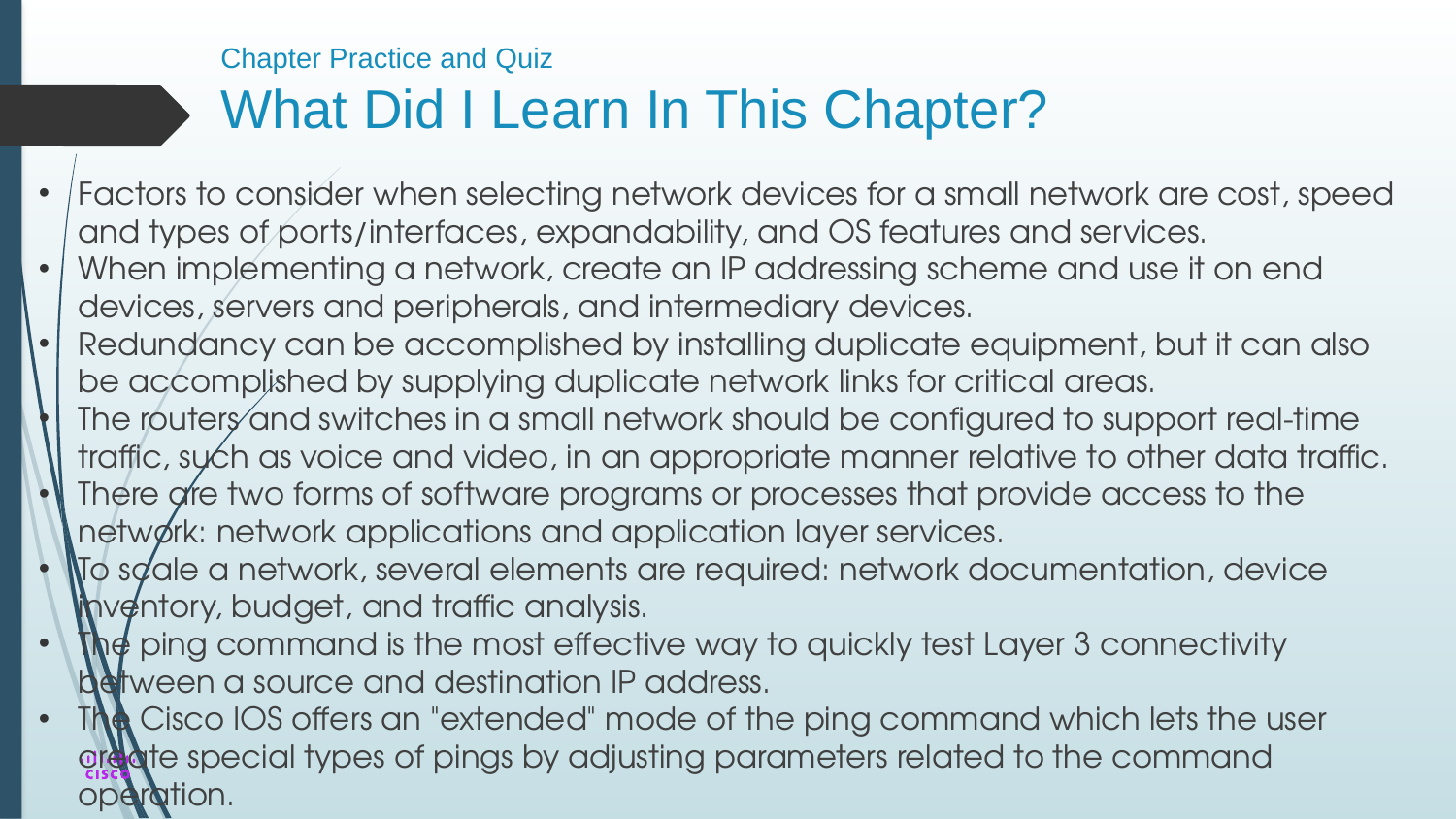

# Chapter Practice and Quiz What Did I Learn In This Chapter?
Factors to consider when selecting network devices for a small network are cost, speed and types of ports/interfaces, expandability, and OS features and services.
When implementing a network, create an IP addressing scheme and use it on end devices, servers and peripherals, and intermediary devices.
Redundancy can be accomplished by installing duplicate equipment, but it can also be accomplished by supplying duplicate network links for critical areas.
The routers and switches in a small network should be configured to support real-time traffic, such as voice and video, in an appropriate manner relative to other data traffic.
There are two forms of software programs or processes that provide access to the network: network applications and application layer services.
To scale a network, several elements are required: network documentation, device inventory, budget, and traffic analysis.
The ping command is the most effective way to quickly test Layer 3 connectivity between a source and destination IP address.
The Cisco IOS offers an "extended" mode of the ping command which lets the user create special types of pings by adjusting parameters related to the command operation.